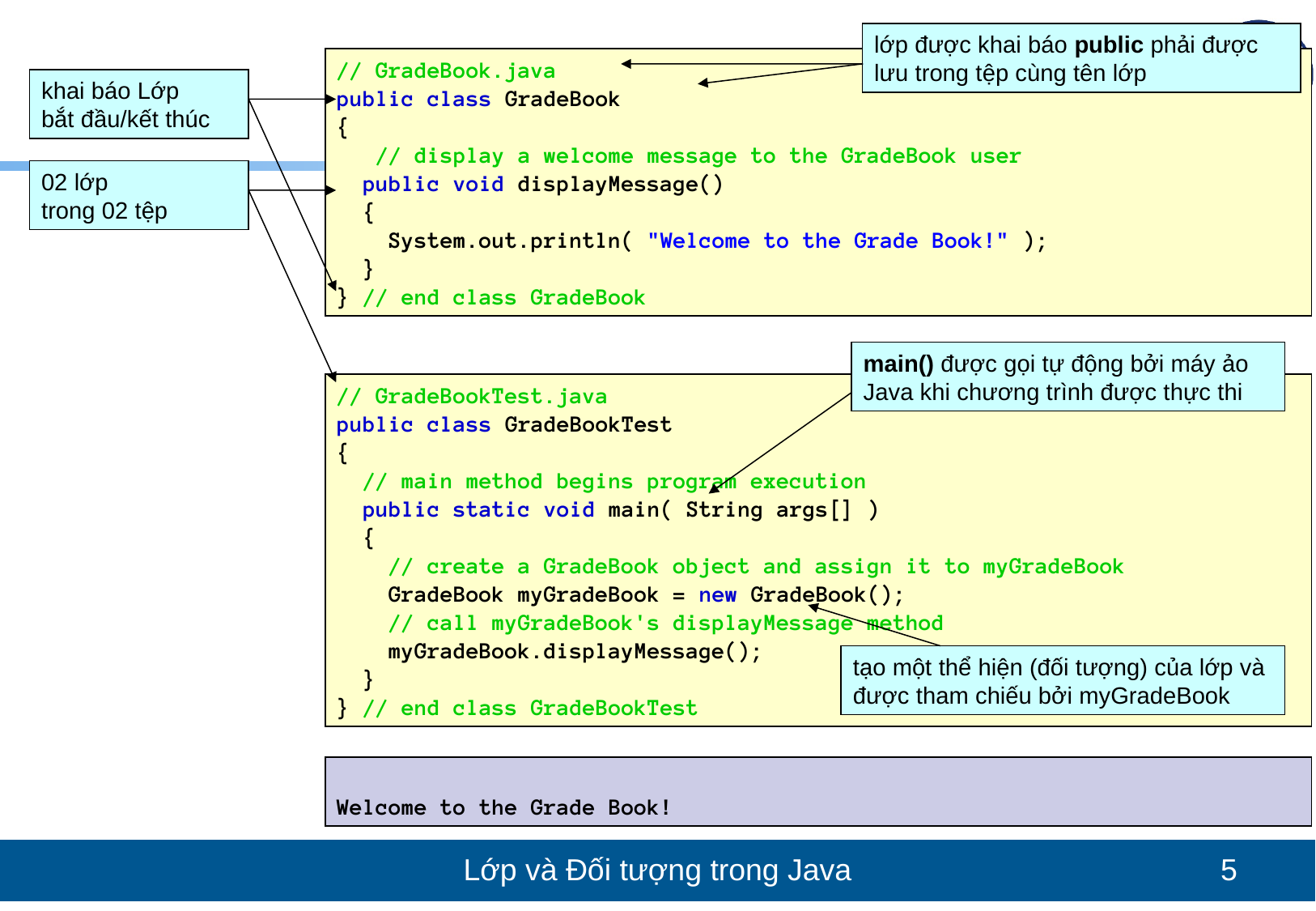

lớp được khai báo public phải được lưu trong tệp cùng tên lớp

// GradeBook.java
public class GradeBook
{
   // display a welcome message to the GradeBook user
  public void displayMessage()
  {
    System.out.println( "Welcome to the Grade Book!" );
  }
} // end class GradeBook
khai báo Lớp
bắt đầu/kết thúc

02 lớp
trong 02 tệp

main() được gọi tự động bởi máy ảo Java khi chương trình được thực thi

// GradeBookTest.java
public class GradeBookTest
{
  // main method begins program execution
  public static void main( String args[] )
  {
    // create a GradeBook object and assign it to myGradeBook
    GradeBook myGradeBook = new GradeBook();
    // call myGradeBook's displayMessage method
    myGradeBook.displayMessage();
  }
} // end class GradeBookTest

tạo một thể hiện (đối tượng) của lớp và được tham chiếu bởi myGradeBook

Welcome to the Grade Book!
Lớp và Đối tượng trong Java
5